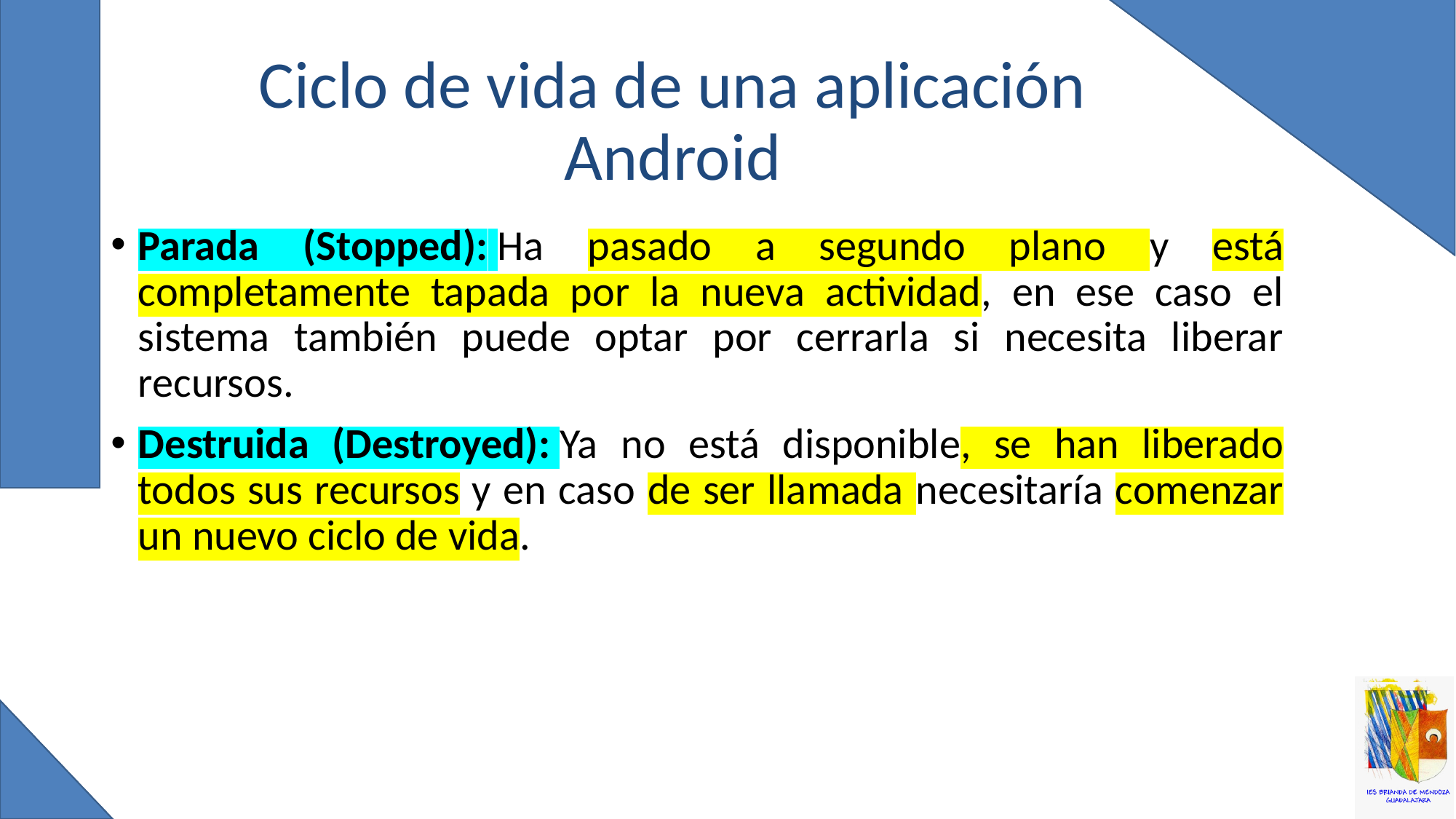

# Ciclo de vida de una aplicación Android
Parada (Stopped): Ha pasado a segundo plano y está completamente tapada por la nueva actividad, en ese caso el sistema también puede optar por cerrarla si necesita liberar recursos.
Destruida (Destroyed): Ya no está disponible, se han liberado todos sus recursos y en caso de ser llamada necesitaría comenzar un nuevo ciclo de vida.